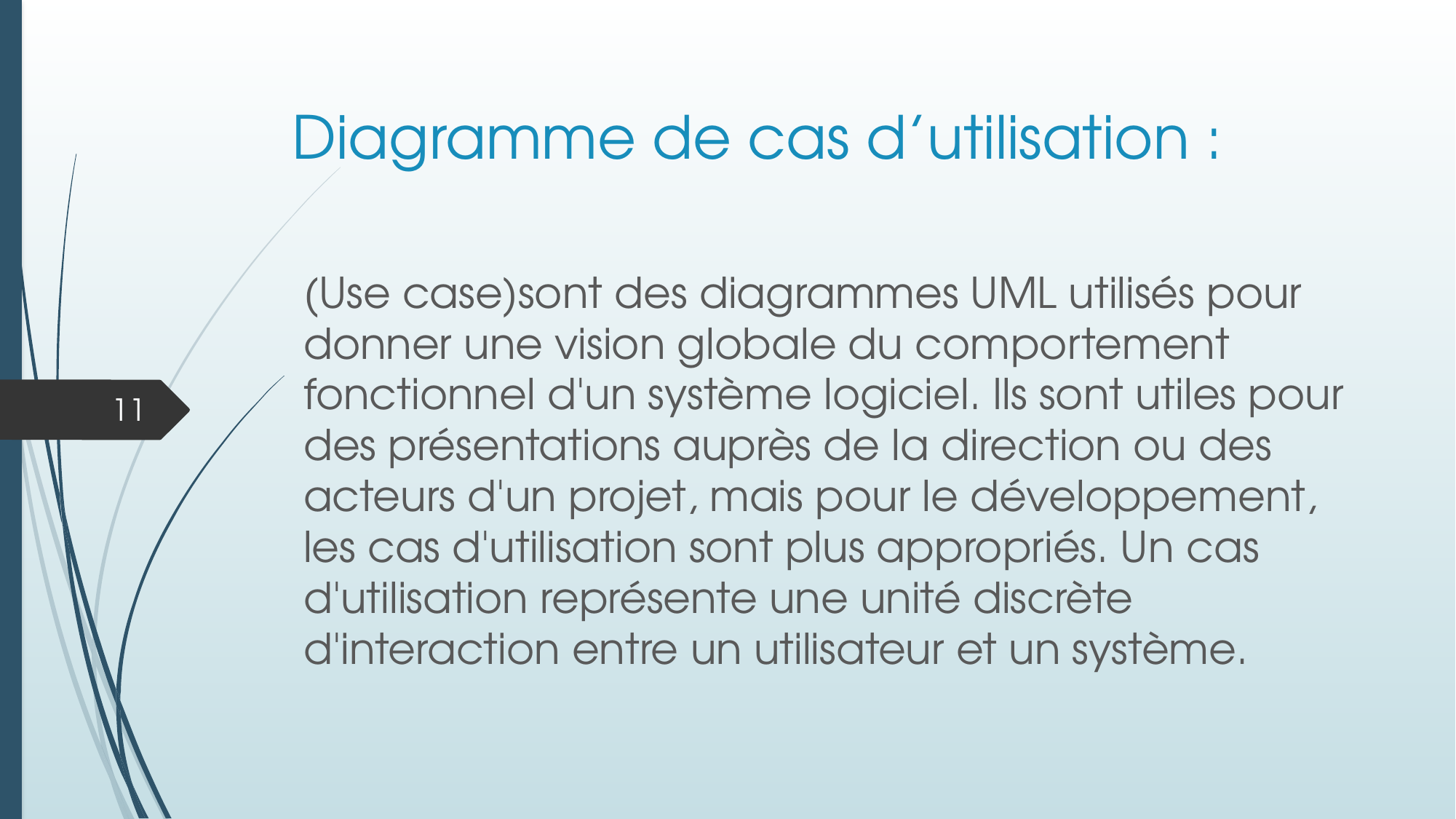

# Diagramme de cas d’utilisation :
(Use case)sont des diagrammes UML utilisés pour donner une vision globale du comportement fonctionnel d'un système logiciel. Ils sont utiles pour des présentations auprès de la direction ou des acteurs d'un projet, mais pour le développement, les cas d'utilisation sont plus appropriés. Un cas d'utilisation représente une unité discrète d'interaction entre un utilisateur et un système.
11